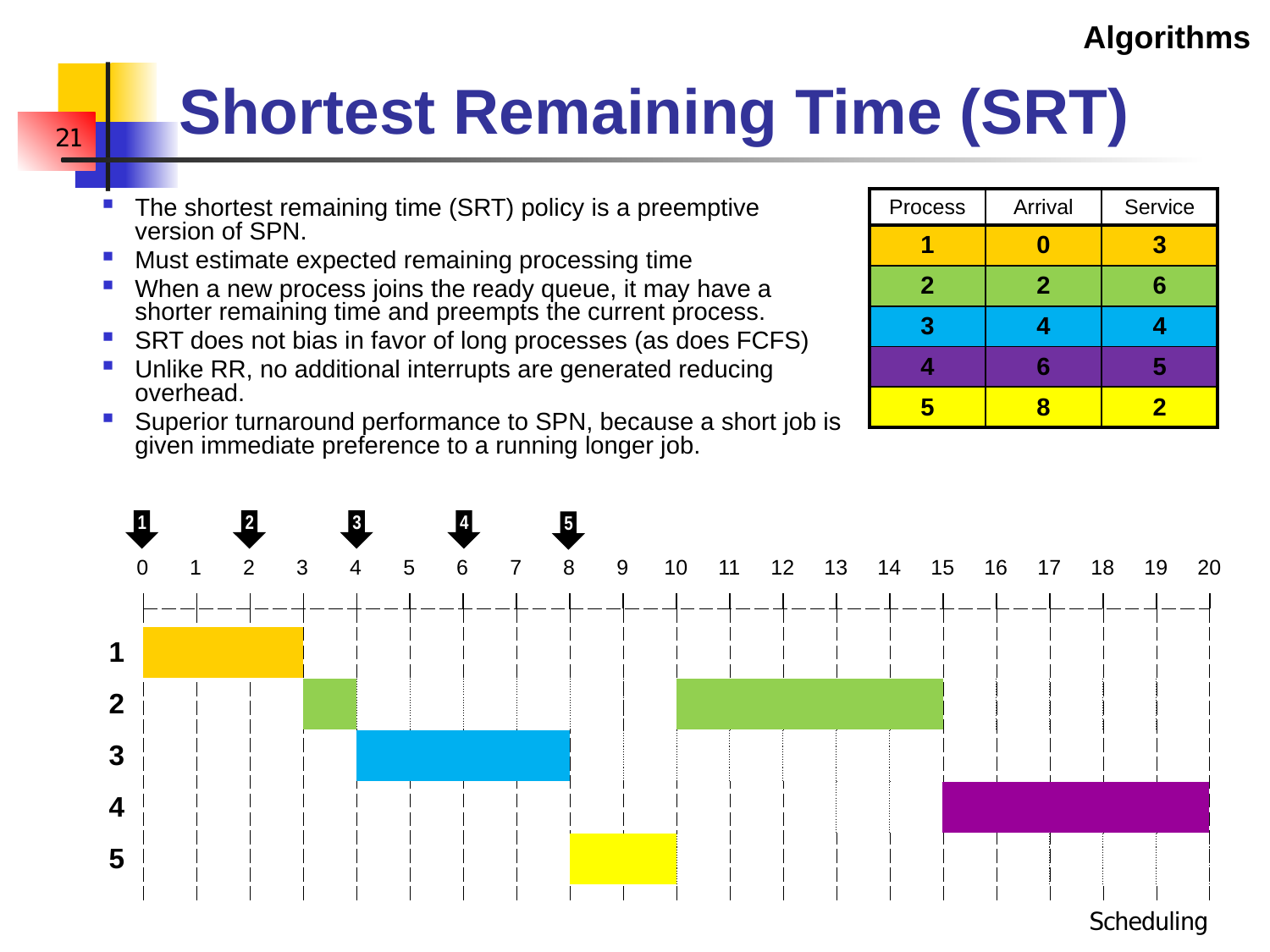

Algorithms
# Shortest Remaining Time (SRT)
| Process | Arrival | Service |
| --- | --- | --- |
| 1 | 0 | 3 |
| 2 | 2 | 6 |
| 3 | 4 | 4 |
| 4 | 6 | 5 |
| 5 | 8 | 2 |
The shortest remaining time (SRT) policy is a preemptive version of SPN.
Must estimate expected remaining processing time
When a new process joins the ready queue, it may have a shorter remaining time and preempts the current process.
SRT does not bias in favor of long processes (as does FCFS)
Unlike RR, no additional interrupts are generated reducing overhead.
Superior turnaround performance to SPN, because a short job is given immediate preference to a running longer job.
1

2

3

4

5

| 0 | 1 | 2 | 3 | 4 | 5 | 6 | 7 | 8 | 9 | 10 | 11 | 12 | 13 | 14 | 15 | 16 | 17 | 18 | 19 | 20 |
| --- | --- | --- | --- | --- | --- | --- | --- | --- | --- | --- | --- | --- | --- | --- | --- | --- | --- | --- | --- | --- |
|  |  |  |  |  |  |  |  |  |  |  |  |  |  |  |  |  |  |  |  |  |
| --- | --- | --- | --- | --- | --- | --- | --- | --- | --- | --- | --- | --- | --- | --- | --- | --- | --- | --- | --- | --- |
|  |  |  |  |  |  |  |  |  |  |  |  |  |  |  |  |  |  |  |  |  |
| 1 |  |  |  |  |  |  |  |  |  |  |  |  |  |  |  |  |  |  |  |  |
| --- | --- | --- | --- | --- | --- | --- | --- | --- | --- | --- | --- | --- | --- | --- | --- | --- | --- | --- | --- | --- |
| 2 |  |  |  |  |  |  |  |  |  |  |  |  |  |  |  |  |  |  |  |  |
| --- | --- | --- | --- | --- | --- | --- | --- | --- | --- | --- | --- | --- | --- | --- | --- | --- | --- | --- | --- | --- |
|  |  |  |  |  |
| --- | --- | --- | --- | --- |
| 3 |  |  |  |  |  |  |  |  |  |  |  |  |  |  |  |  |  |  |  |  |
| --- | --- | --- | --- | --- | --- | --- | --- | --- | --- | --- | --- | --- | --- | --- | --- | --- | --- | --- | --- | --- |
| 4 |  |  |  |  |  |  |  |  |  |  |  |  |  |  |  |  |  |  |  |  |
| --- | --- | --- | --- | --- | --- | --- | --- | --- | --- | --- | --- | --- | --- | --- | --- | --- | --- | --- | --- | --- |
| 5 |  |  |  |  |  |  |  |  |  |  |  |  |  |  |  |  |  |  |  |  |
| --- | --- | --- | --- | --- | --- | --- | --- | --- | --- | --- | --- | --- | --- | --- | --- | --- | --- | --- | --- | --- |
Scheduling